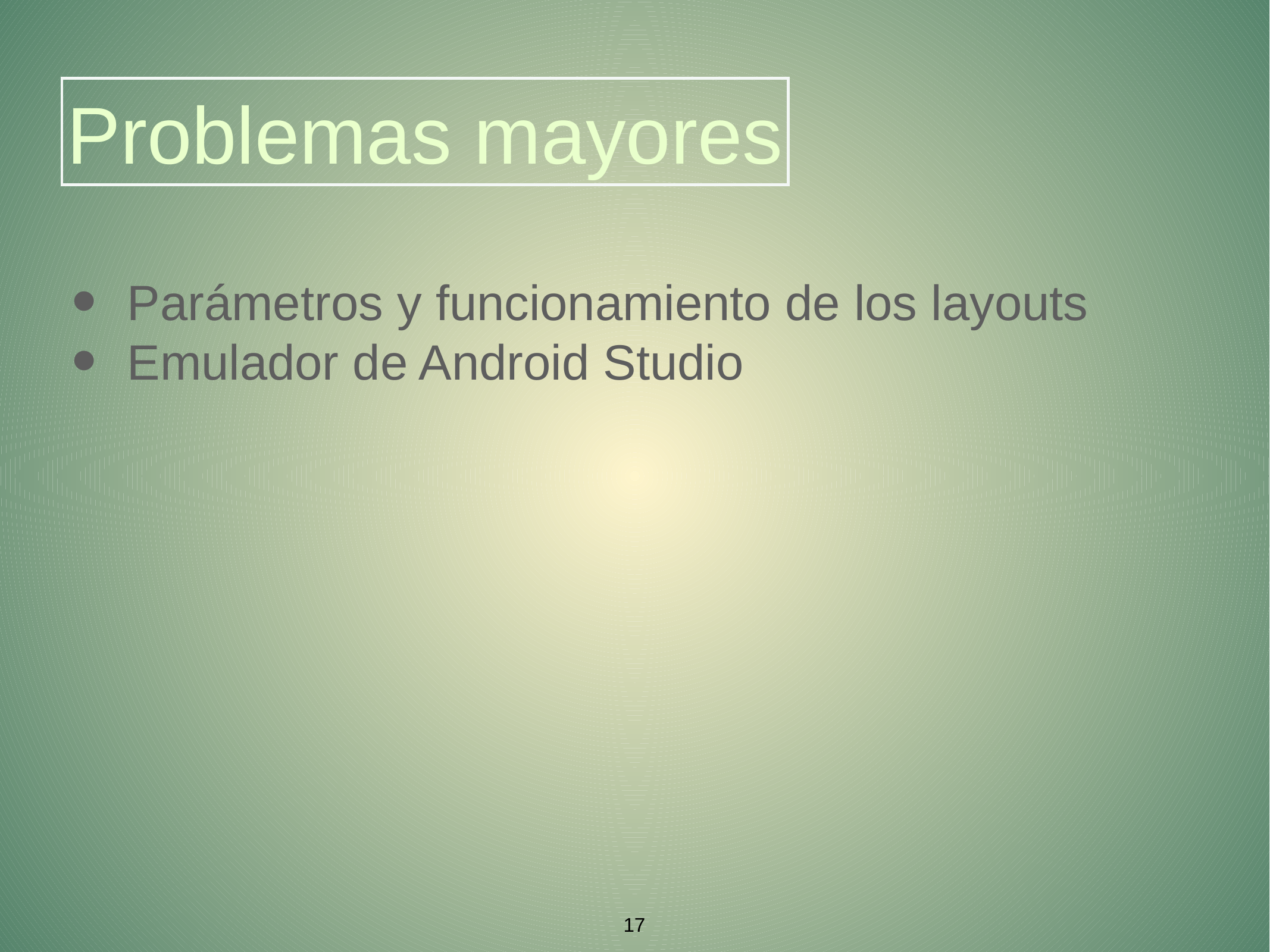

Problemas mayores
Parámetros y funcionamiento de los layouts
Emulador de Android Studio
17